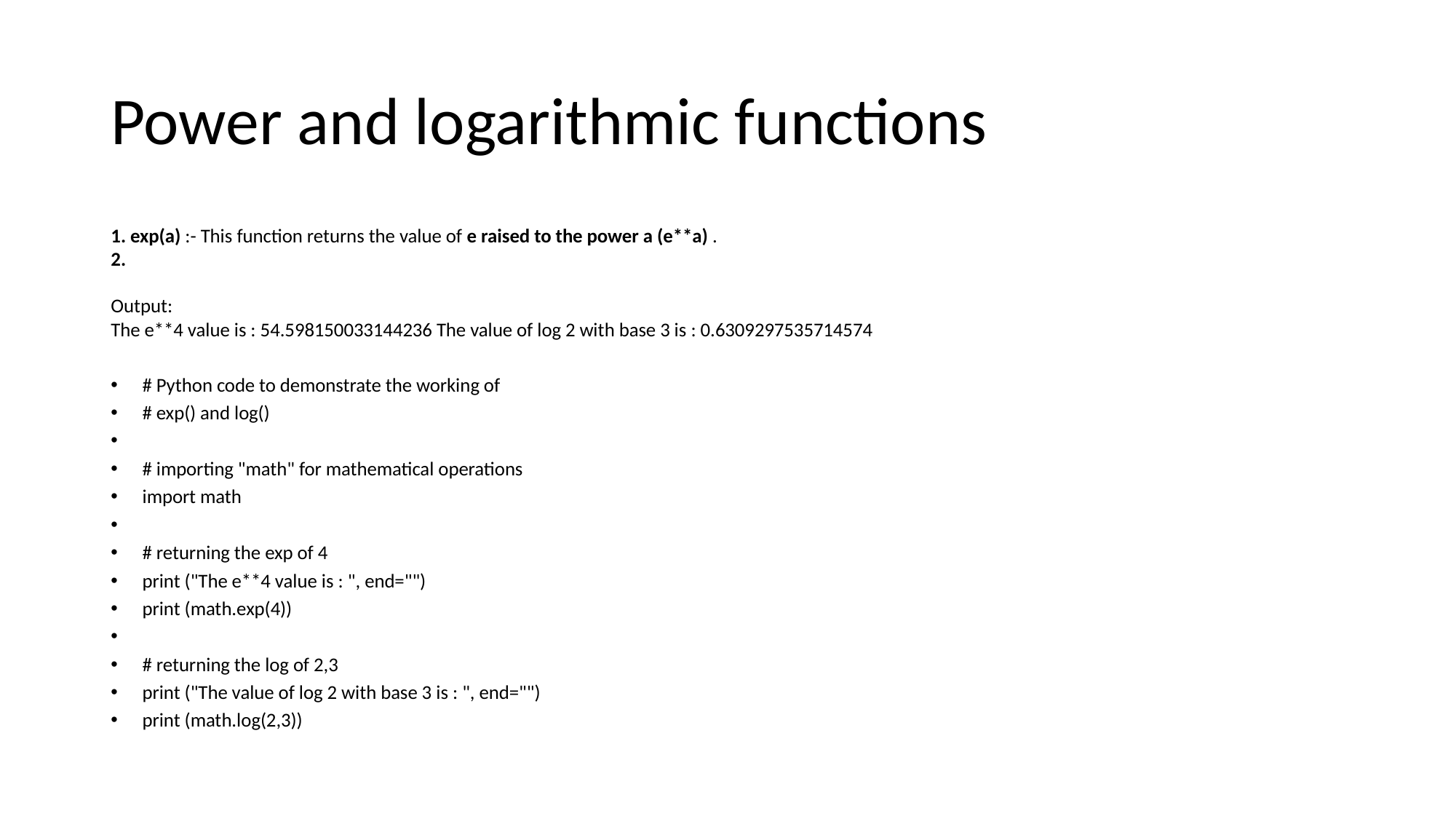

# Power and logarithmic functions
1. exp(a) :- This function returns the value of e raised to the power a (e**a) .
2.
Output:
The e**4 value is : 54.598150033144236 The value of log 2 with base 3 is : 0.6309297535714574

# Python code to demonstrate the working of
# exp() and log()

# importing "math" for mathematical operations
import math

# returning the exp of 4
print ("The e**4 value is : ", end="")
print (math.exp(4))

# returning the log of 2,3
print ("The value of log 2 with base 3 is : ", end="")
print (math.log(2,3))